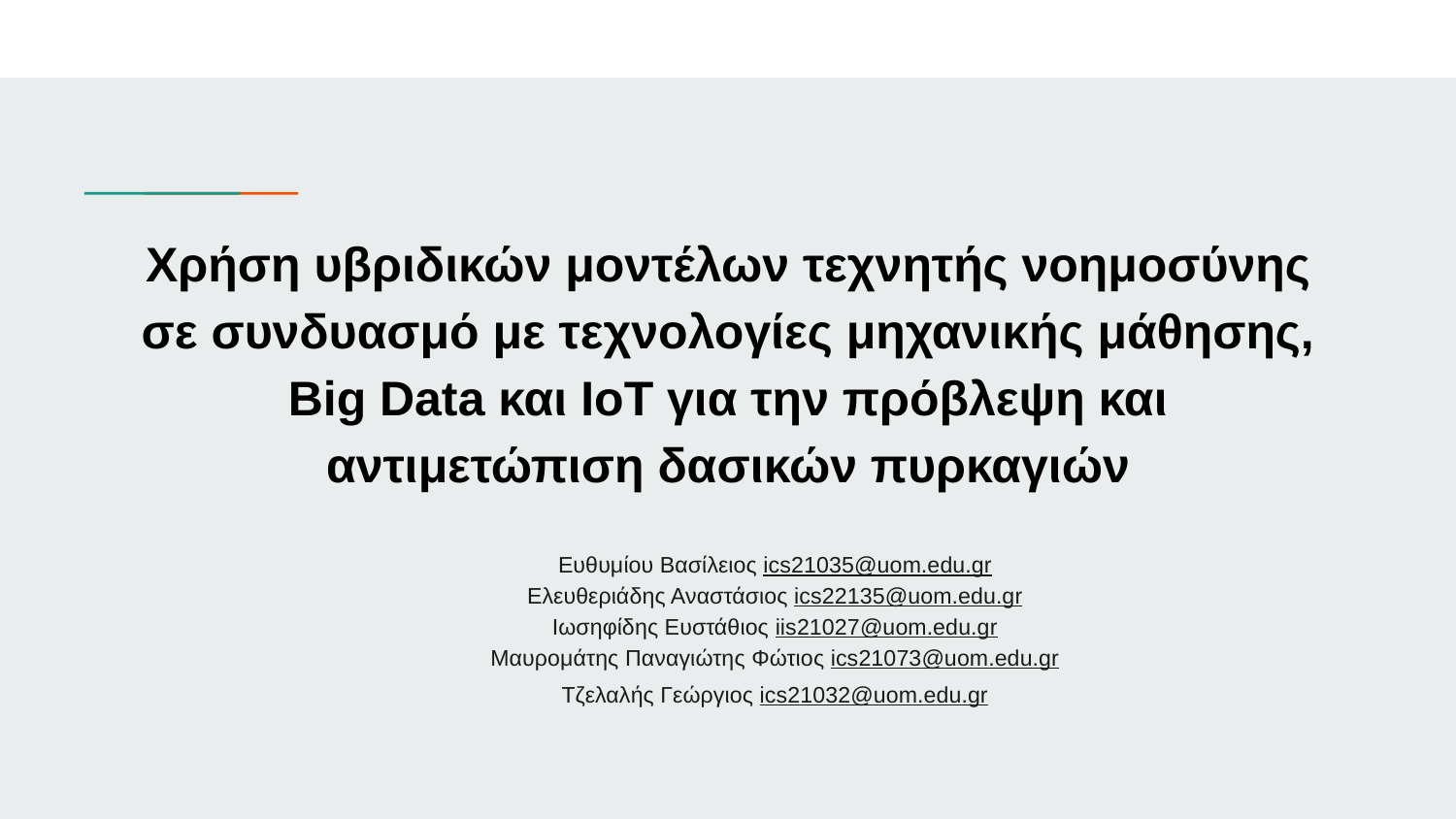

# Χρήση υβριδικών μοντέλων τεχνητής νοημοσύνης σε συνδυασμό με τεχνολογίες μηχανικής μάθησης, Big Data και IoT για την πρόβλεψη και αντιμετώπιση δασικών πυρκαγιών
Ευθυμίου Βασίλειος ics21035@uom.edu.gr
Ελευθεριάδης Αναστάσιος ics22135@uom.edu.gr
Ιωσηφίδης Ευστάθιος iis21027@uom.edu.gr
Μαυρομάτης Παναγιώτης Φώτιος ics21073@uom.edu.gr

Τζελαλής Γεώργιος ics21032@uom.edu.gr